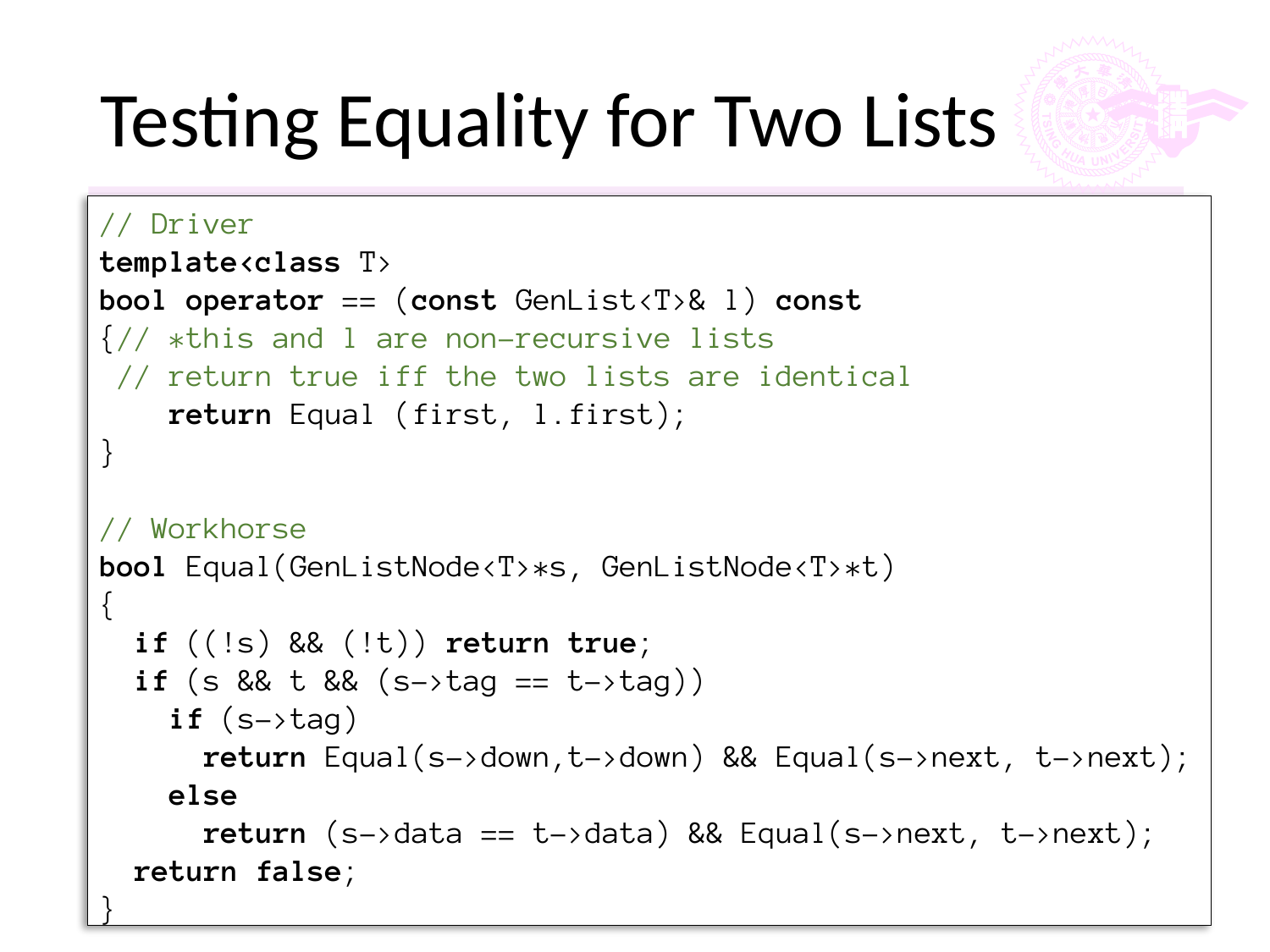

# Testing Equality for Two Lists
// Driver
template<class T>
bool operator == (const GenList<T>& l) const
{// *this and l are non-recursive lists
 // return true iff the two lists are identical
    return Equal (first, l.first);
}

// Workhorse
bool Equal(GenListNode<T>*s, GenListNode<T>*t)
{
  if ((!s) && (!t)) return true;
  if (s && t && (s->tag == t->tag))
    if (s->tag)
      return Equal(s->down,t->down) && Equal(s->next, t->next);
    else
      return (s->data == t->data) && Equal(s->next, t->next);
  return false;
}

178